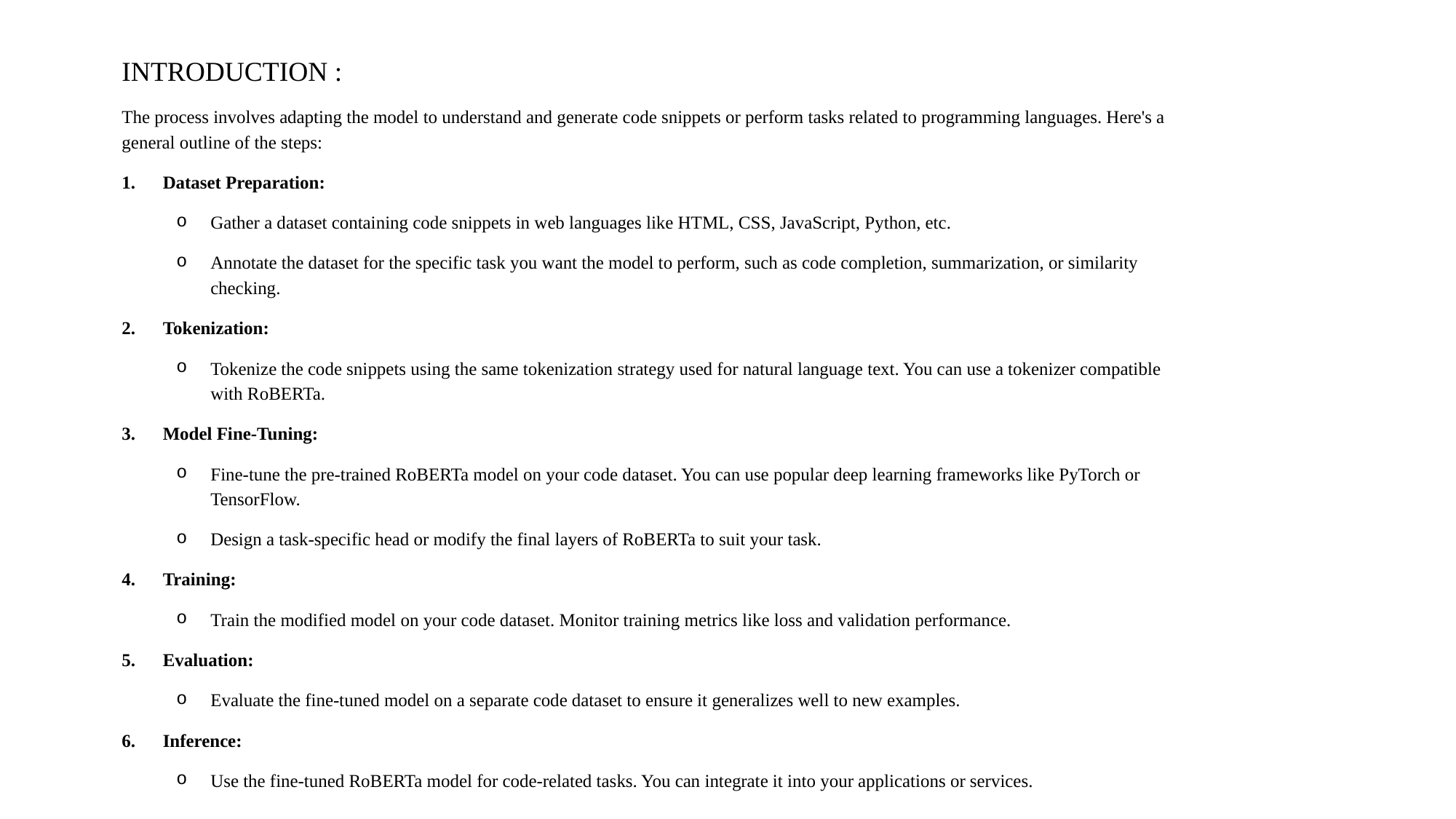

INTRODUCTION :
The process involves adapting the model to understand and generate code snippets or perform tasks related to programming languages. Here's a general outline of the steps:
Dataset Preparation:
Gather a dataset containing code snippets in web languages like HTML, CSS, JavaScript, Python, etc.
Annotate the dataset for the specific task you want the model to perform, such as code completion, summarization, or similarity checking.
Tokenization:
Tokenize the code snippets using the same tokenization strategy used for natural language text. You can use a tokenizer compatible with RoBERTa.
Model Fine-Tuning:
Fine-tune the pre-trained RoBERTa model on your code dataset. You can use popular deep learning frameworks like PyTorch or TensorFlow.
Design a task-specific head or modify the final layers of RoBERTa to suit your task.
Training:
Train the modified model on your code dataset. Monitor training metrics like loss and validation performance.
Evaluation:
Evaluate the fine-tuned model on a separate code dataset to ensure it generalizes well to new examples.
Inference:
Use the fine-tuned RoBERTa model for code-related tasks. You can integrate it into your applications or services.